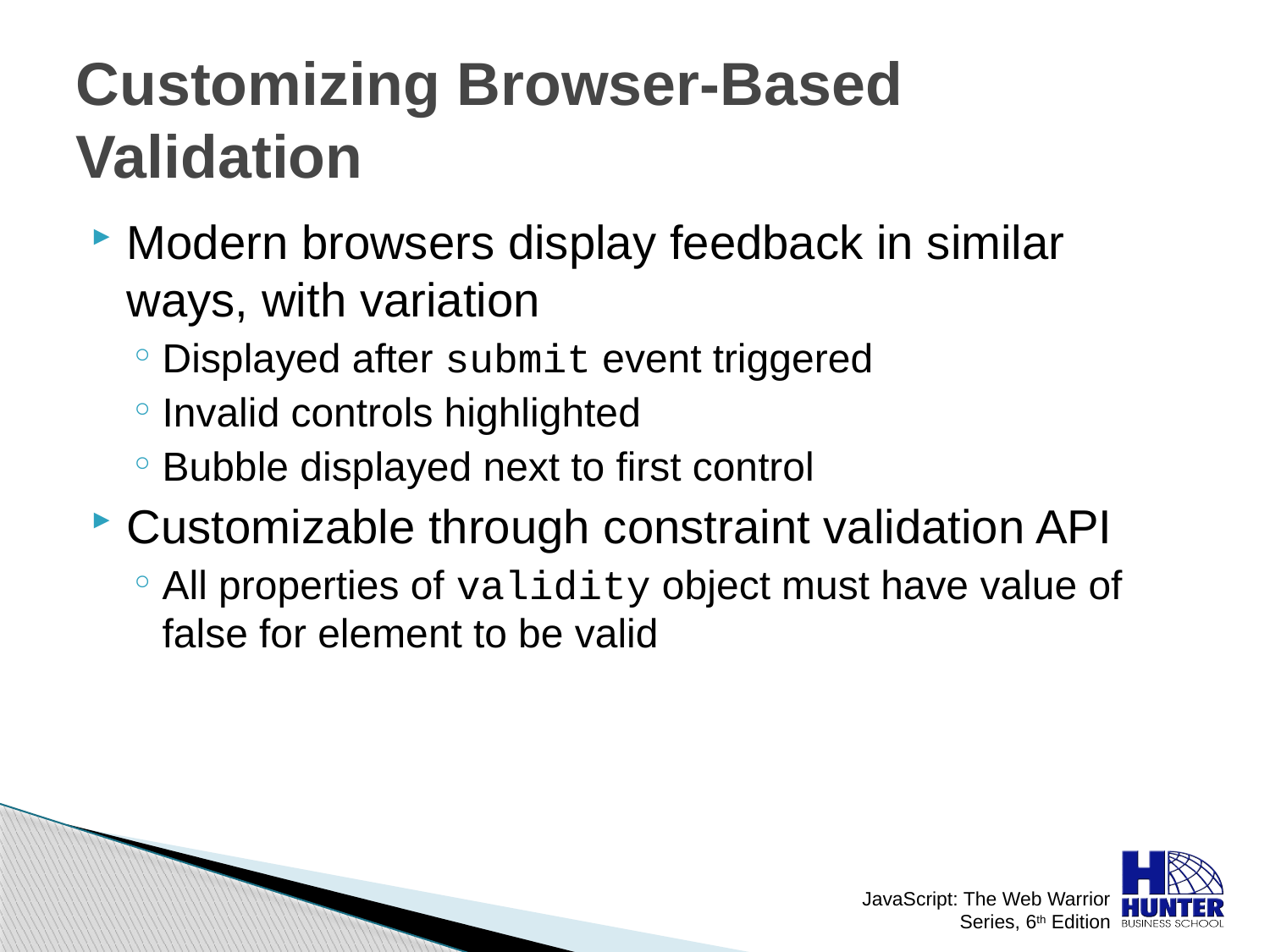

# Customizing Browser-Based Validation
Modern browsers display feedback in similar ways, with variation
Displayed after submit event triggered
Invalid controls highlighted
Bubble displayed next to first control
Customizable through constraint validation API
All properties of validity object must have value of false for element to be valid